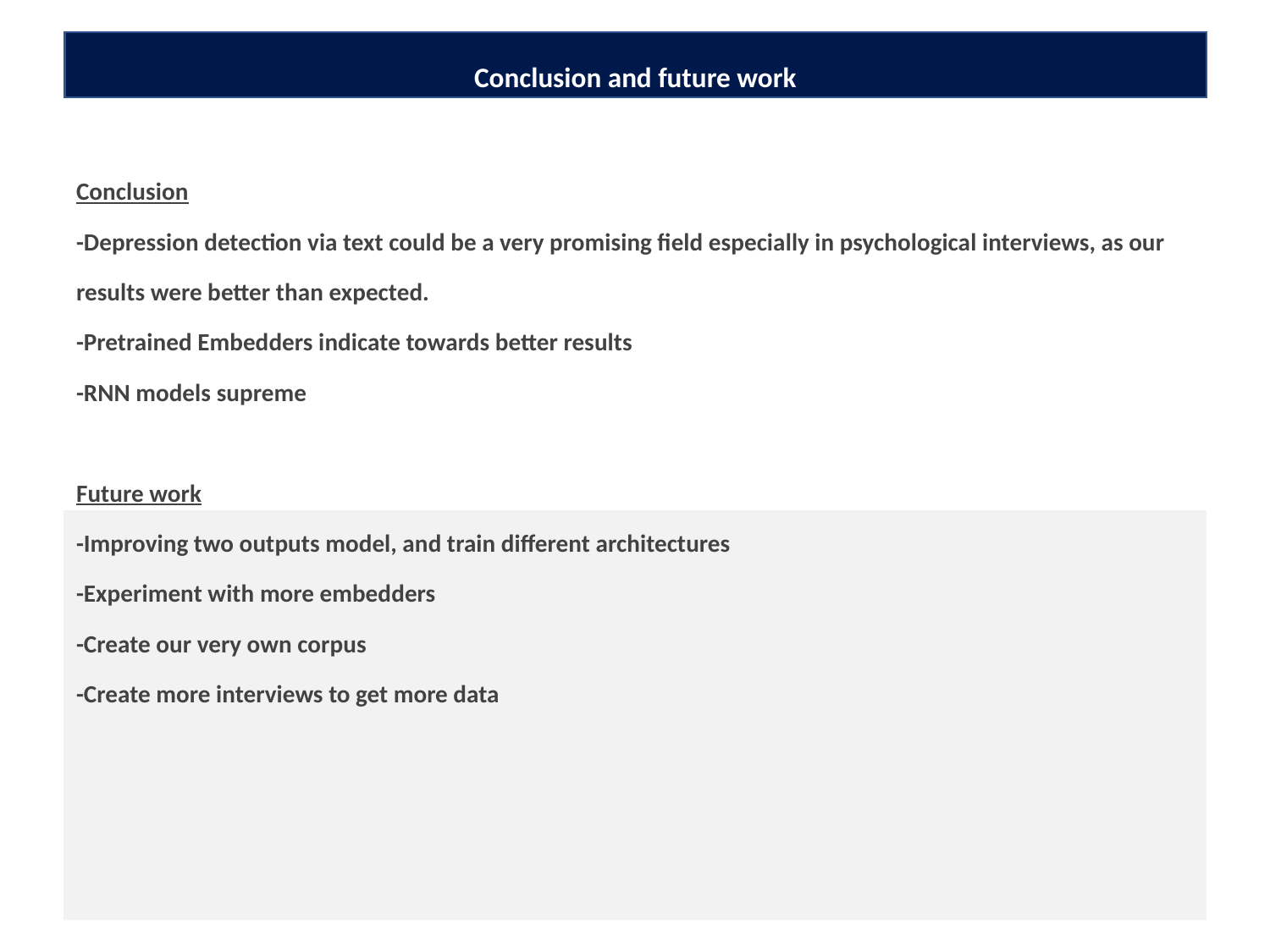

Conclusion and future work

Conclusion
-Depression detection via text could be a very promising field especially in psychological interviews, as our results were better than expected.
-Pretrained Embedders indicate towards better results
-RNN models supreme

Future work
-Improving two outputs model, and train different architectures
-Experiment with more embedders
-Create our very own corpus
-Create more interviews to get more data